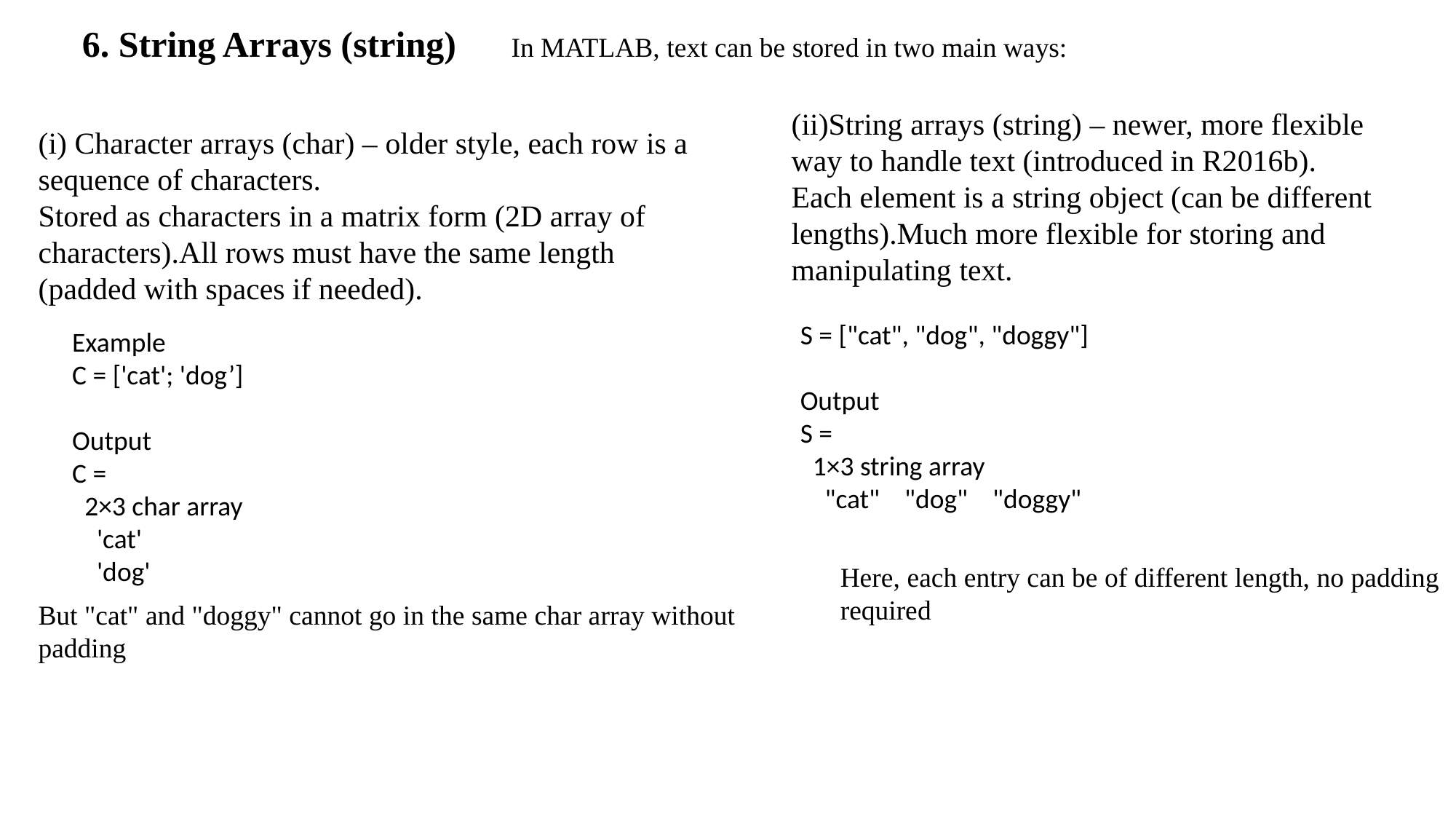

6. String Arrays (string)      In MATLAB, text can be stored in two main ways:
(ii)String arrays (string) – newer, more flexible way to handle text (introduced in R2016b).
Each element is a string object (can be different lengths).Much more flexible for storing and manipulating text.
(i) Character arrays (char) – older style, each row is a sequence of characters.
Stored as characters in a matrix form (2D array of characters).All rows must have the same length (padded with spaces if needed).
S = ["cat", "dog", "doggy"]

Output
S =
  1×3 string array
    "cat"    "dog"    "doggy"
Example
C = ['cat'; 'dog’]

Output
C =
  2×3 char array
    'cat'
    'dog'
Here, each entry can be of different length, no padding required
But "cat" and "doggy" cannot go in the same char array without padding